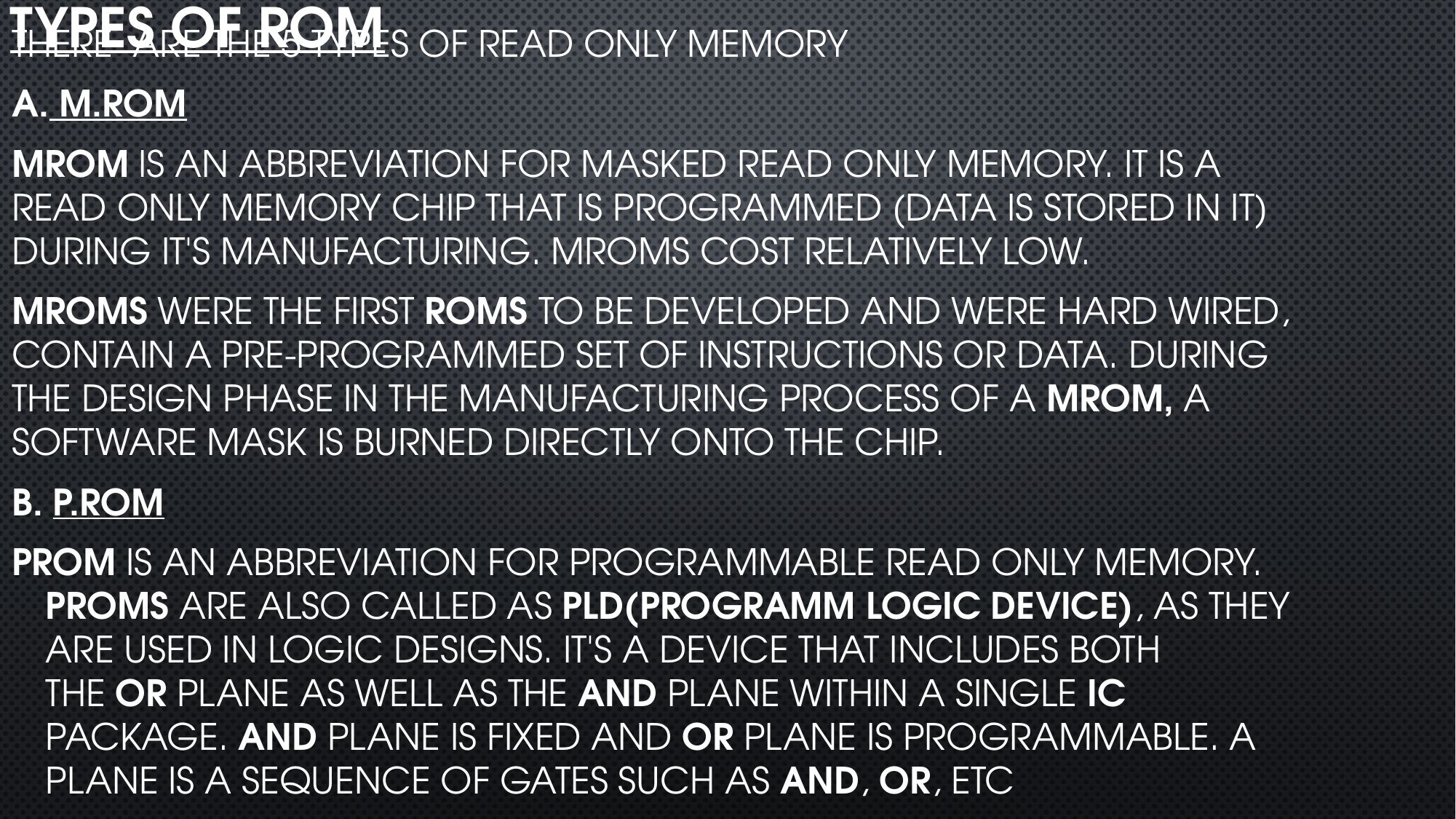

# Types of Rom
There  are the 5 types of read only memory
A. M.ROM
MROM is an abbreviation for Masked Read Only Memory. It is a read only memory chip that is programmed (data is stored in it) during it's manufacturing. MROMs cost relatively low.
MROMs were the first ROMs to be developed and were hard wired, contain a pre-programmed set of instructions or data. During the design phase in the manufacturing process of a MROM, a software mask is burned directly onto the chip.
B. P.ROM
PROM is an abbreviation for Programmable Read Only Memory. PROMs are also called as PLD(programm logic Device), as they are used in logic designs. It's a device that includes both the OR plane as well as the AND plane within a single IC package. AND plane is fixed and OR plane is programmable. A plane is a sequence of gates such as AND, OR, etc